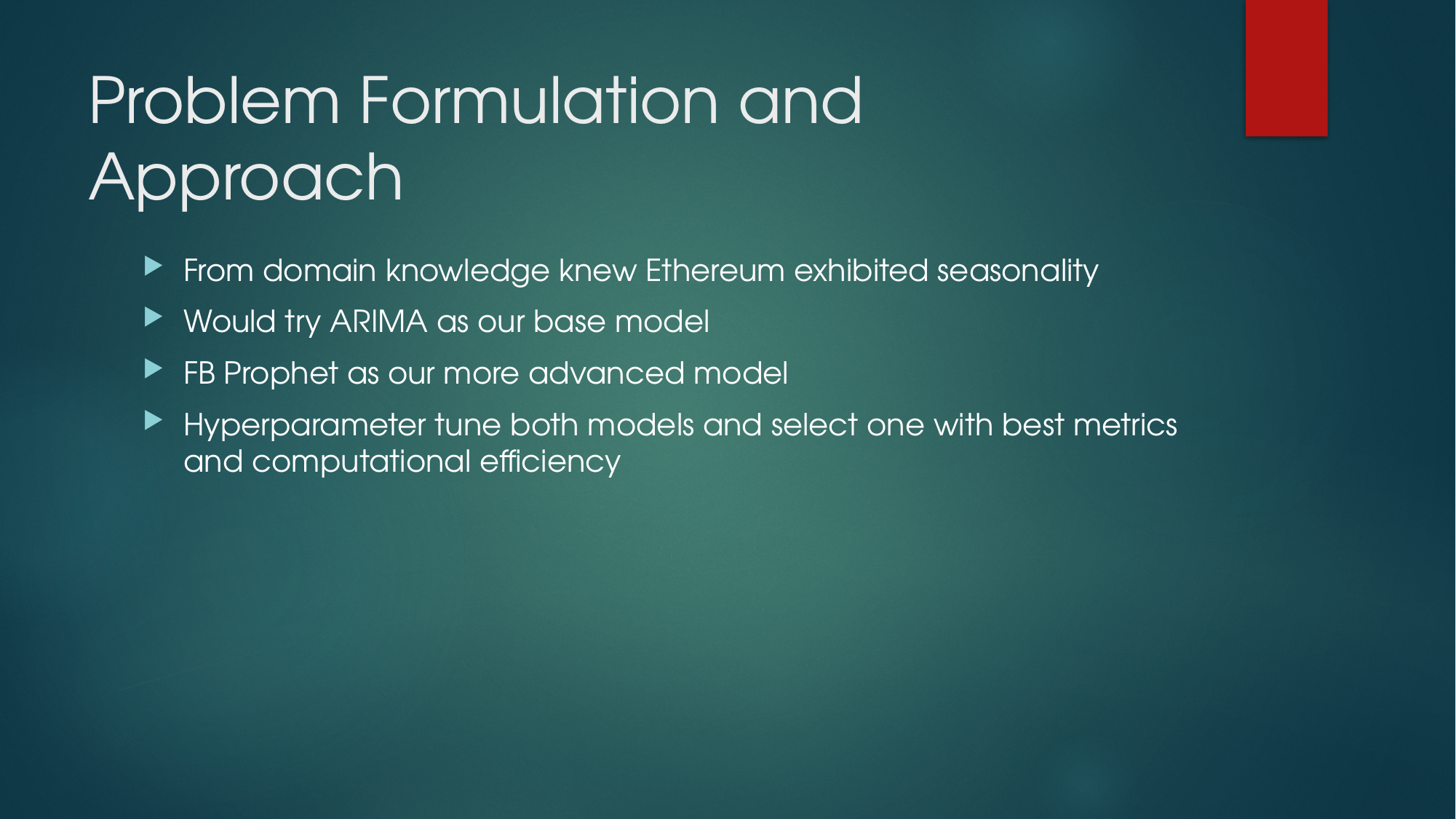

# Problem Formulation and Approach
From domain knowledge knew Ethereum exhibited seasonality
Would try ARIMA as our base model
FB Prophet as our more advanced model
Hyperparameter tune both models and select one with best metrics and computational efficiency